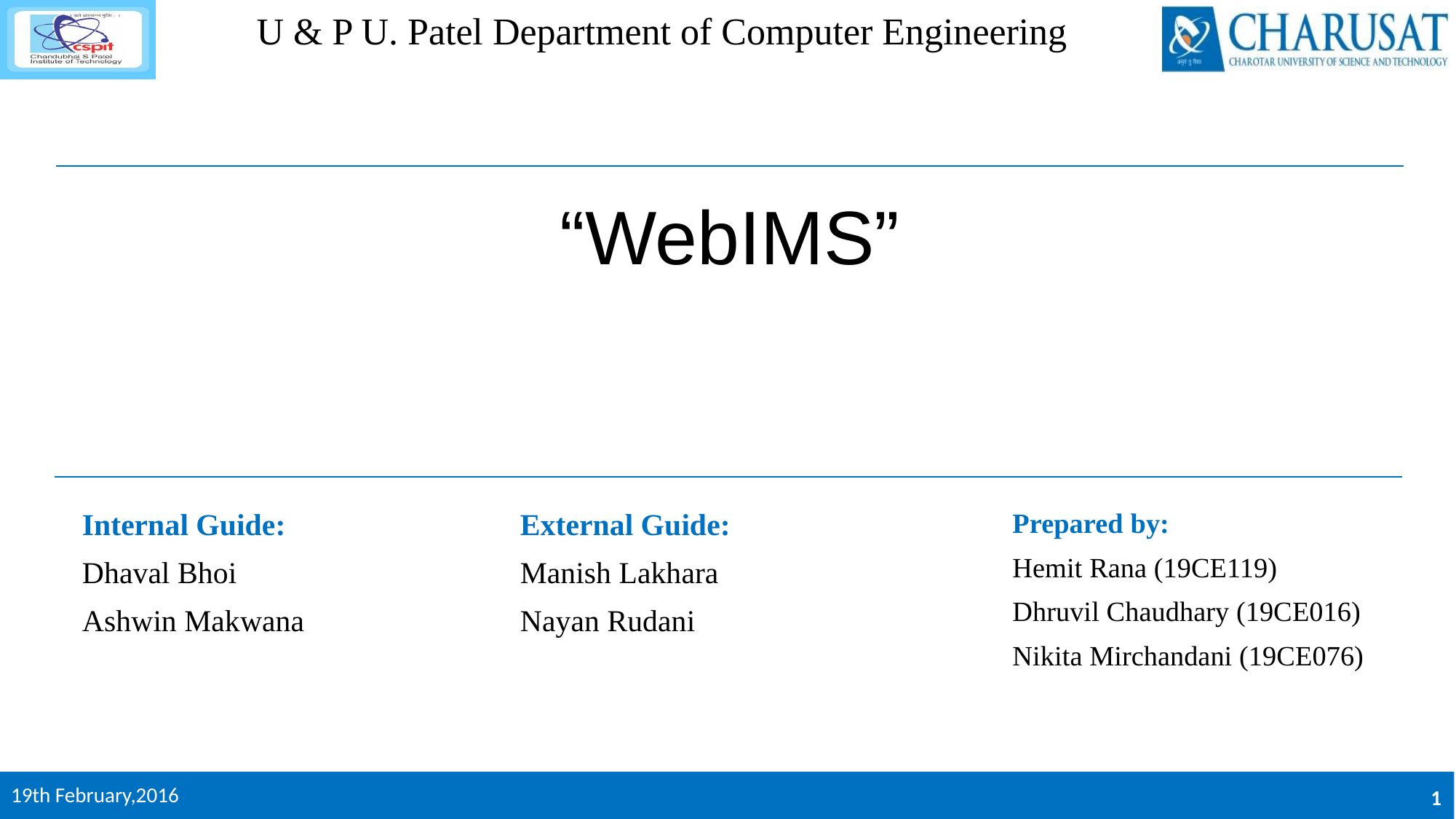

# “WebIMS”
Internal Guide:
Dhaval Bhoi
Ashwin Makwana
External Guide:
Manish Lakhara
Nayan Rudani
Prepared by:
Hemit Rana (19CE119)
Dhruvil Chaudhary (19CE016)
Nikita Mirchandani (19CE076)

19th February,2016
1